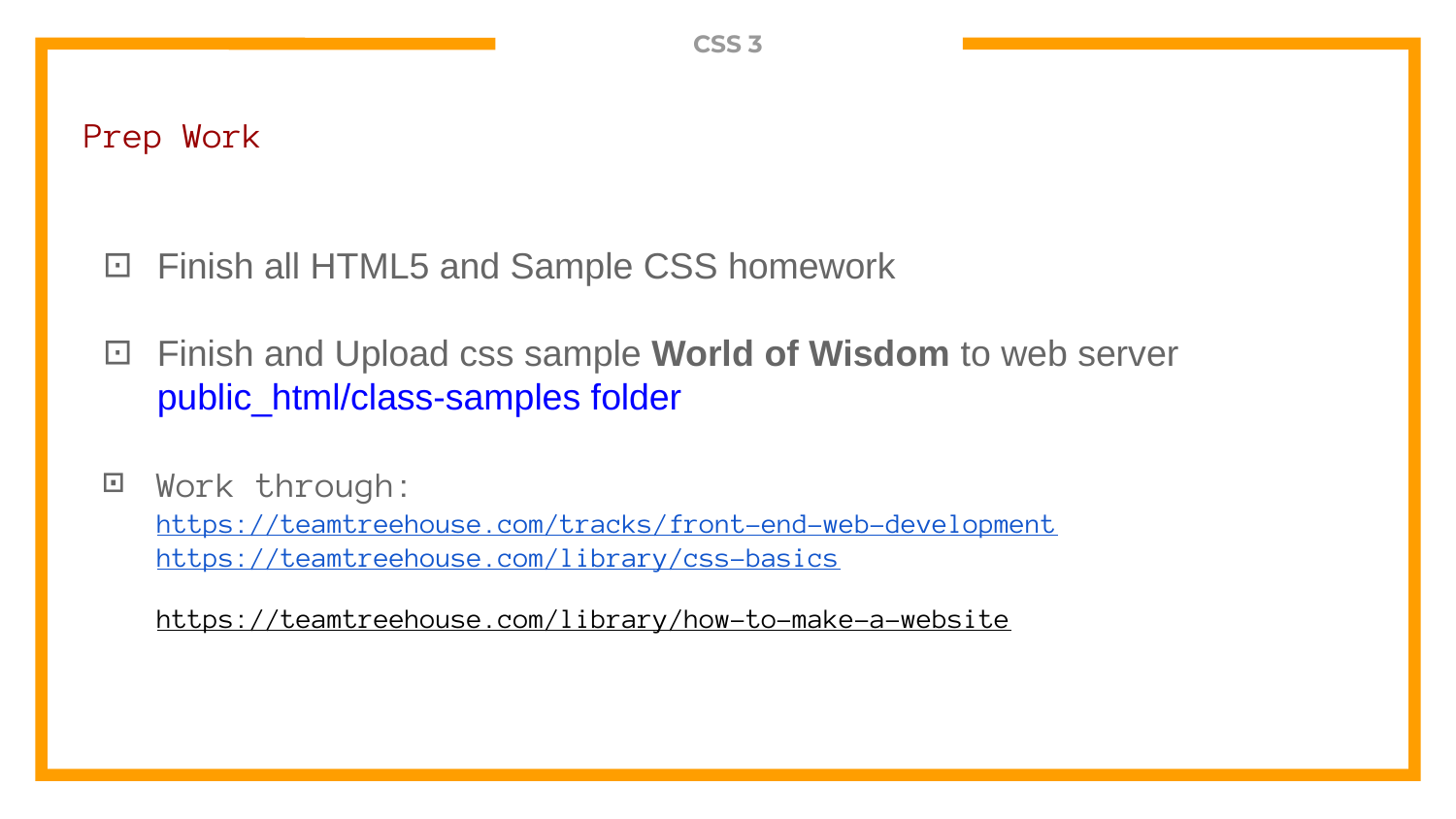

# CSS 3
Prep Work

Finish all HTML5 and Sample CSS homework

Finish and Upload css sample World of Wisdom to web server public_html/class-samples folder

Work through:
https://teamtreehouse.com/tracks/front-end-web-development
https://teamtreehouse.com/library/css-basics
https://teamtreehouse.com/library/how-to-make-a-website